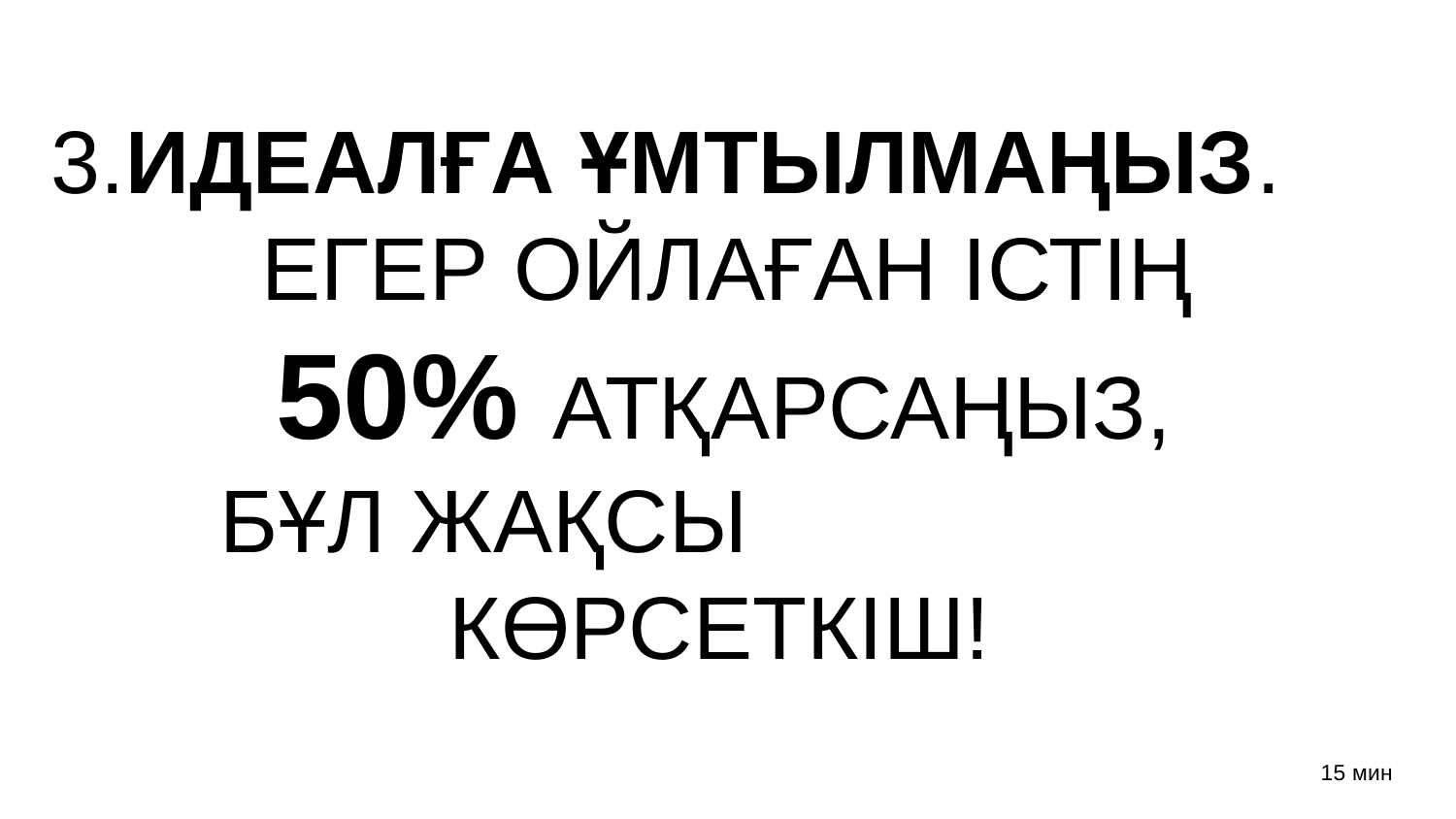

3.ИДЕАЛҒА ҰМТЫЛМАҢЫЗ.
ЕГЕР ОЙЛАҒАН ІСТІҢ
# 50% АТҚАРСАҢЫЗ,
БҰЛ ЖАҚСЫ КӨРСЕТКІШ!
15 мин